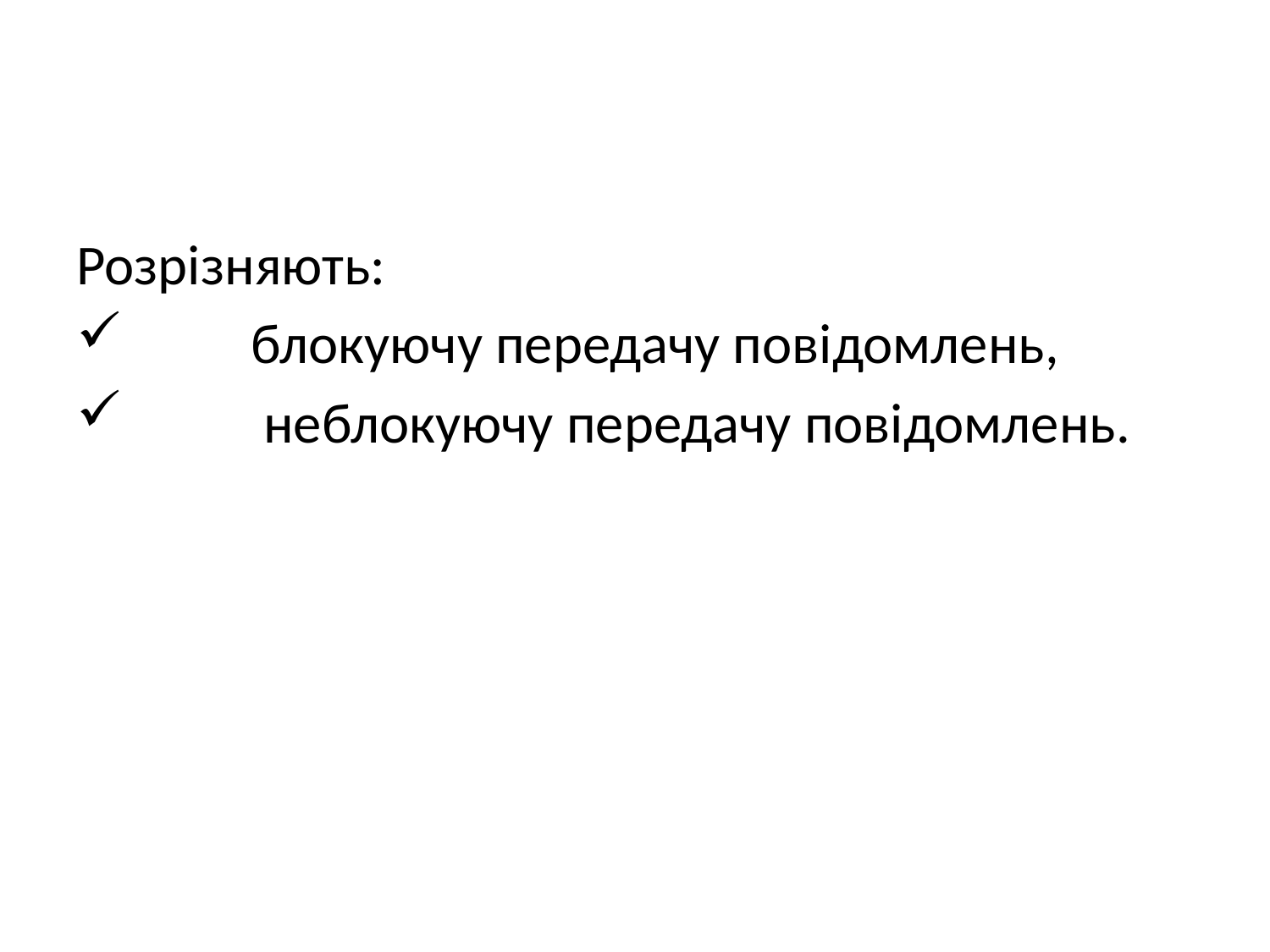

#
Розрізняють:
	блокуючу передачу повідомлень,
	 неблокуючу передачу повідомлень.